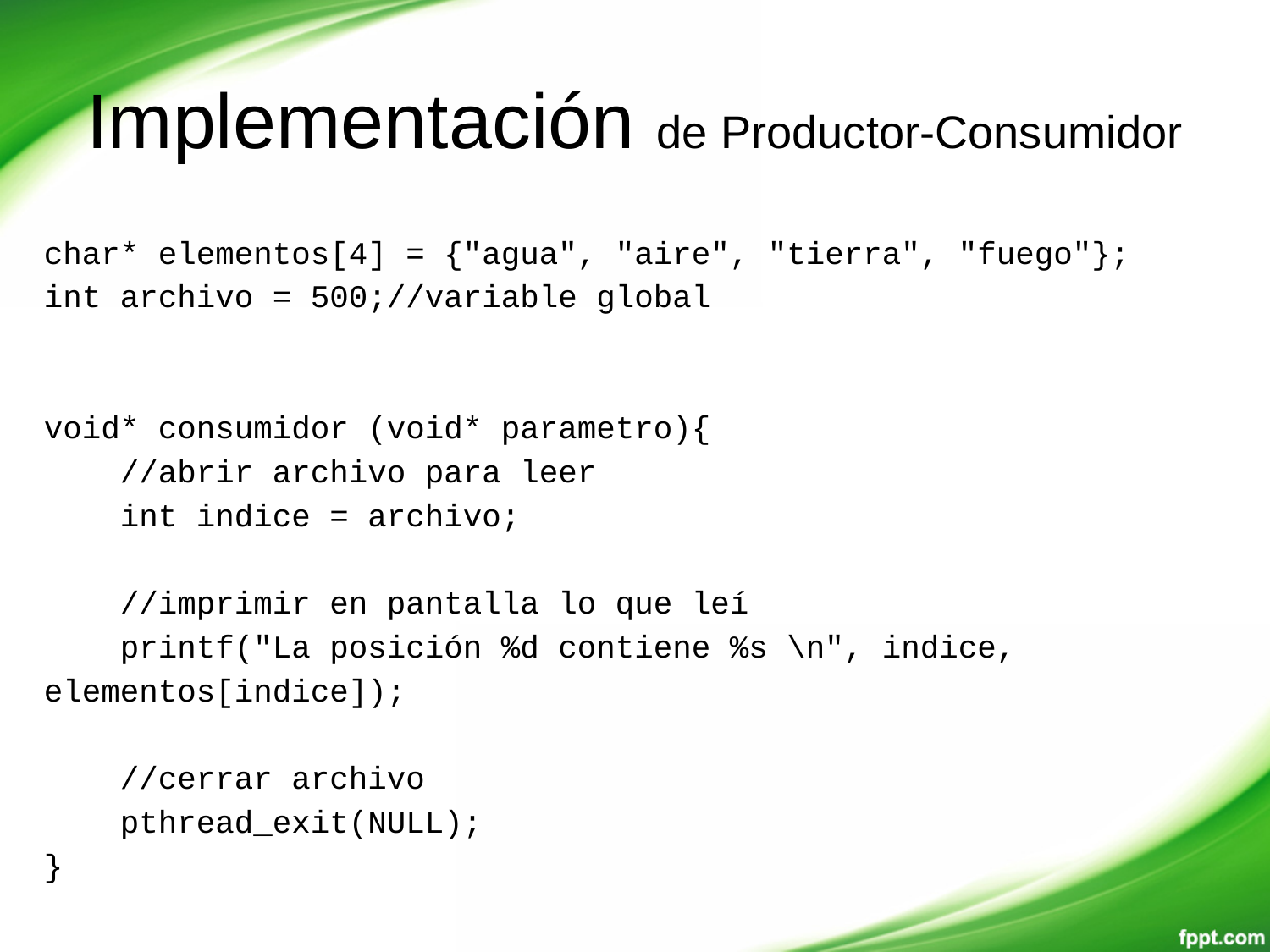

# Implementación de Productor-Consumidor
char* elementos[4] = {"agua", "aire", "tierra", "fuego"};
int archivo = 500;//variable global

void* consumidor (void* parametro){
    //abrir archivo para leer
    int indice = archivo;

    //imprimir en pantalla lo que leí
    printf("La posición %d contiene %s \n", indice, elementos[indice]);

    //cerrar archivo
    pthread_exit(NULL);
}